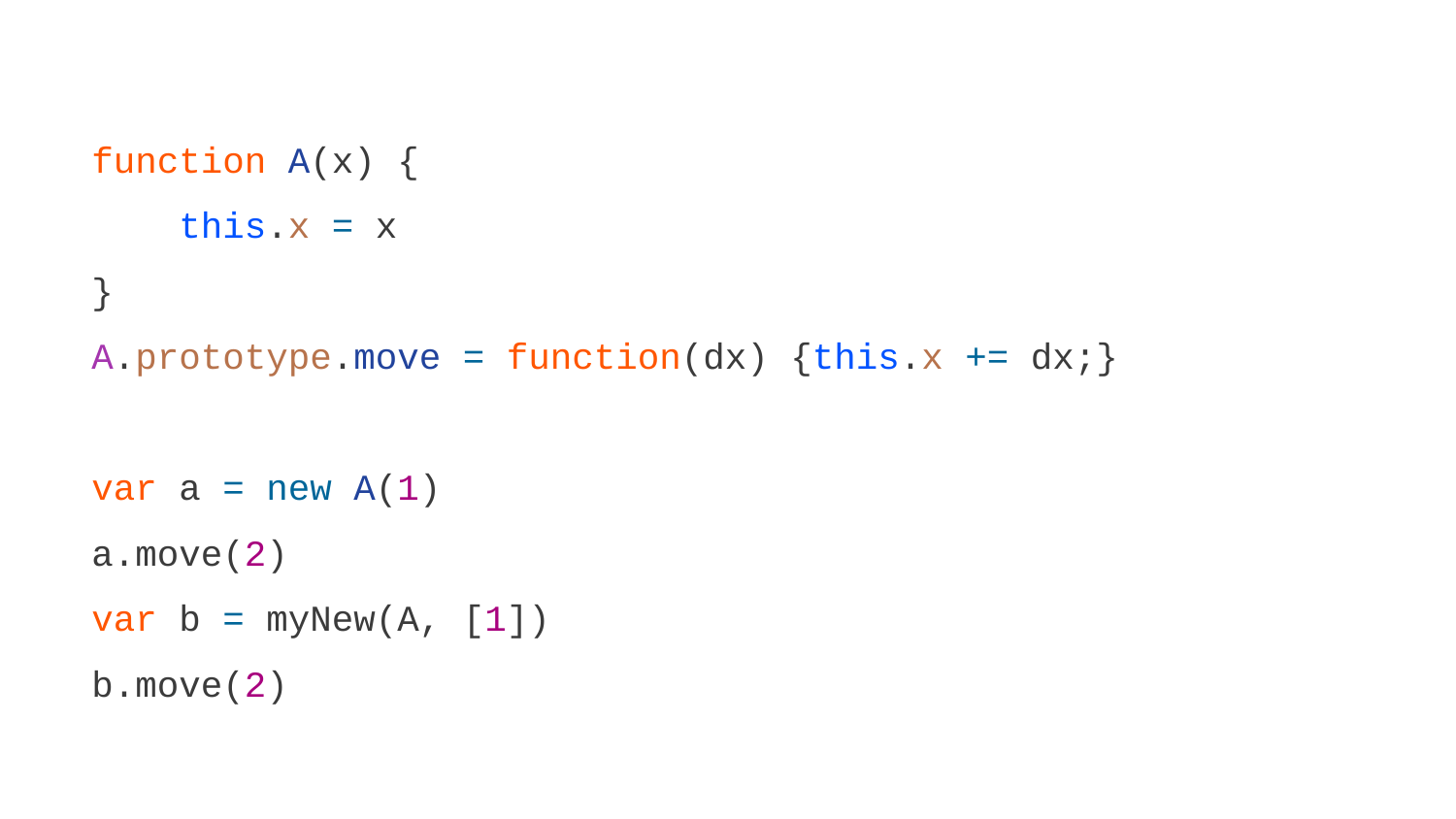

function A(x) {
    this.x = x
}
A.prototype.move = function(dx) {this.x += dx;}
var a = new A(1)
a.move(2)
var b = myNew(A, [1])
b.move(2)